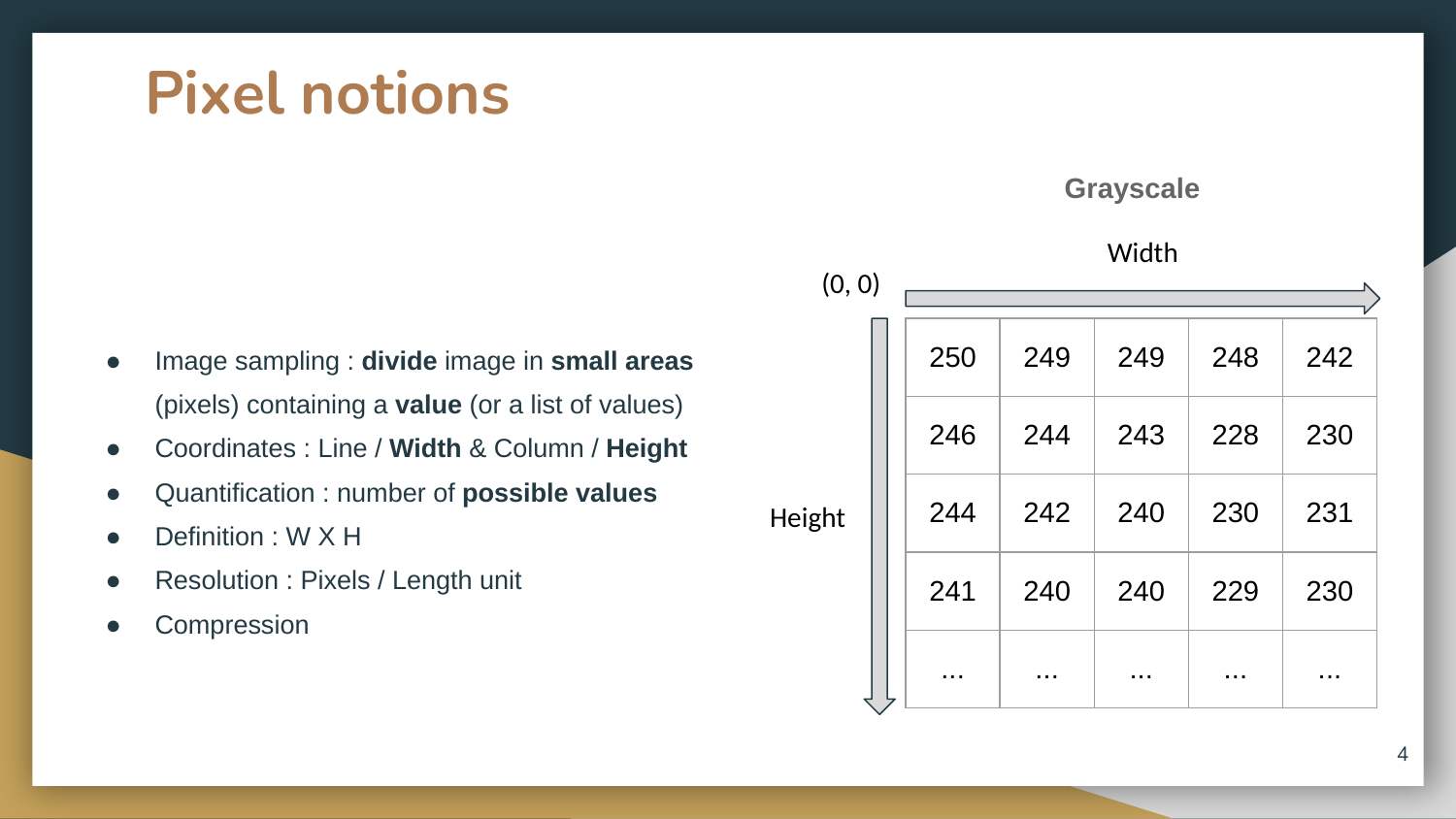

# Pixel notions

Grayscale
Width
(0, 0)
Image sampling : divide image in small areas (pixels) containing a value (or a list of values)
Coordinates : Line / Width & Column / Height
Quantification : number of possible values
Definition : W X H
Resolution : Pixels / Length unit
Compression

|  |  |  |  |  |
| --- | --- | --- | --- | --- |
|  |  |  |  |  |
|  |  |  |  |  |
|  |  |  |  |  |
|  |  |  |  |  |
| 250 | 249 | 249 | 248 | 242 |
| --- | --- | --- | --- | --- |
| 246 | 244 | 243 | 228 | 230 |
| 244 | 242 | 240 | 230 | 231 |
| 241 | 240 | 240 | 229 | 230 |
| ... | ... | ... | ... | ... |
Height
4